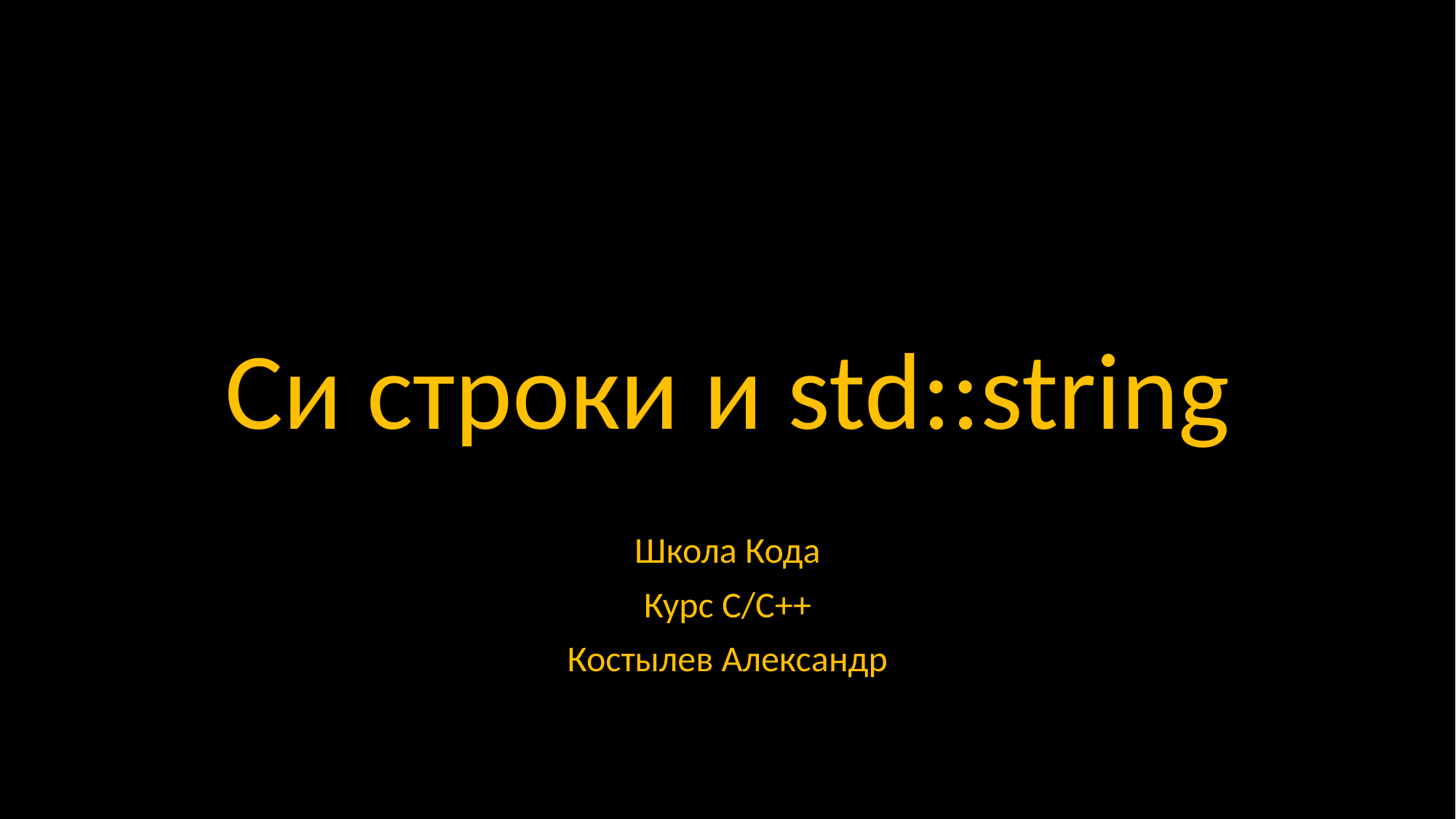

# Си строки и std::string
Школа Кода
Курс С/С++
Костылев Александр